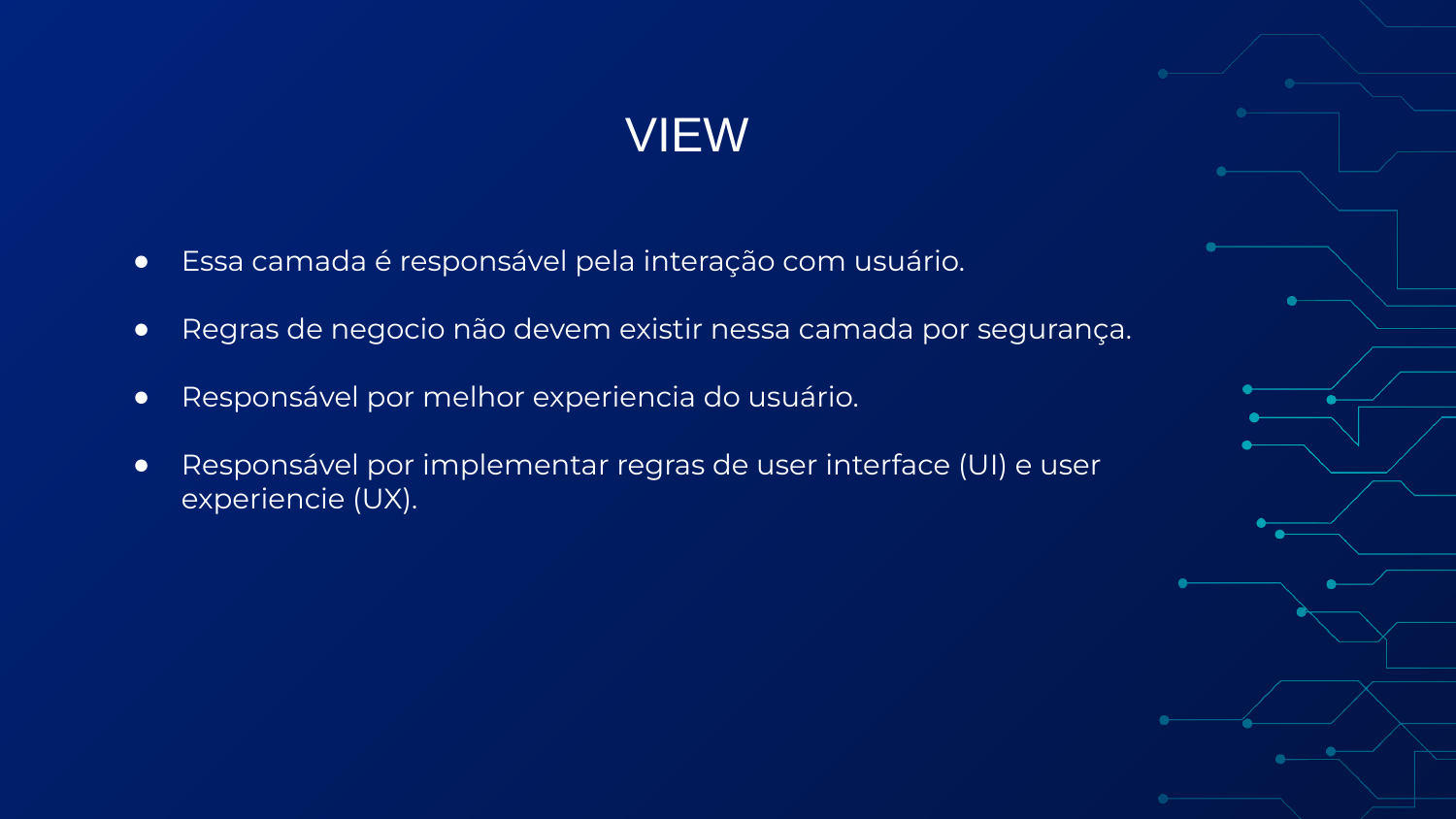

# VIEW
Essa camada é responsável pela interação com usuário.

Regras de negocio não devem existir nessa camada por segurança.

Responsável por melhor experiencia do usuário.

Responsável por implementar regras de user interface (UI) e user experiencie (UX).